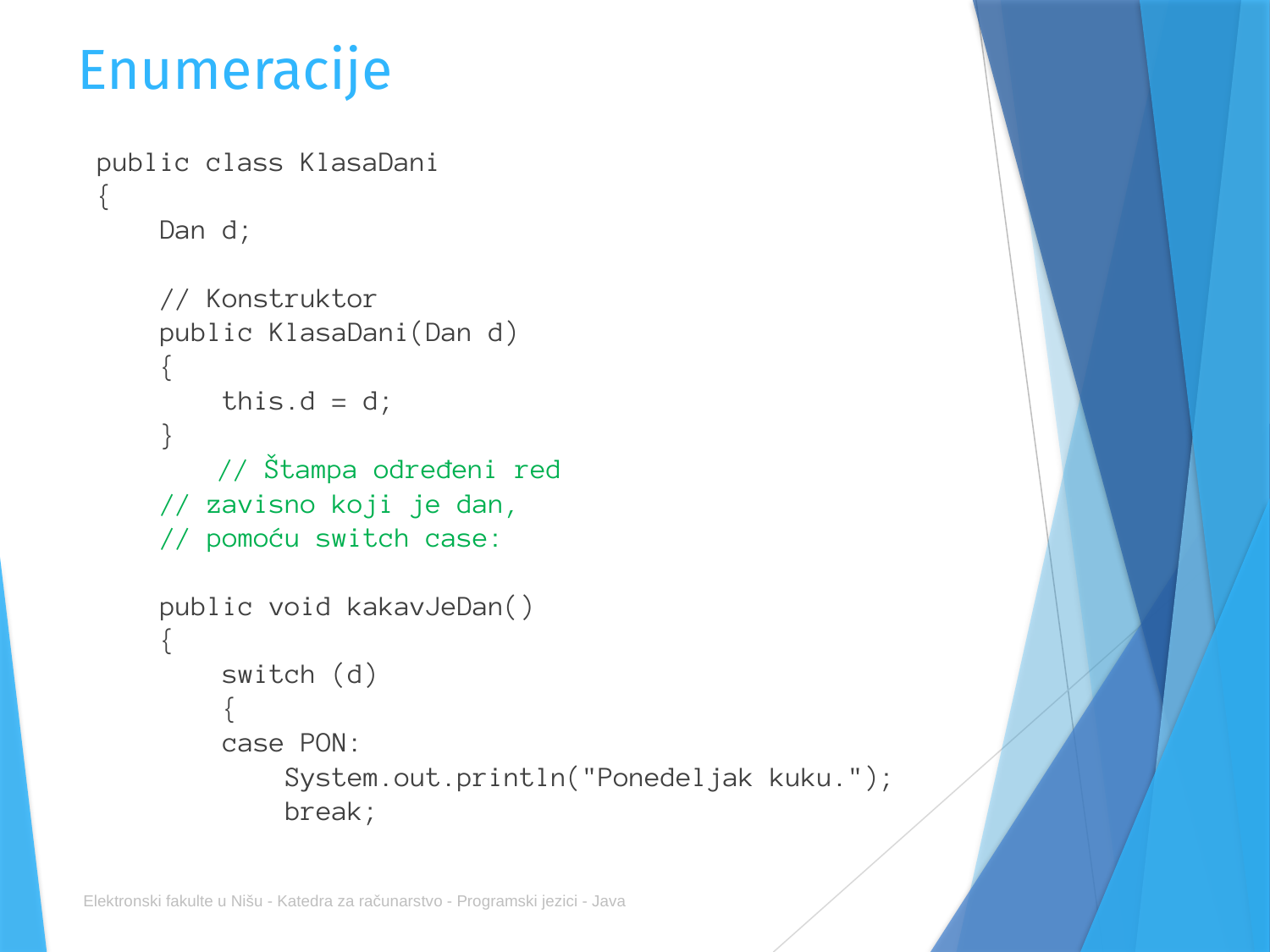

# Enumeracije
public class KlasaDani
{
    Dan d;

    // Konstruktor
    public KlasaDani(Dan d)
    {
        this.d = d;
    }
 	// Štampa određeni red
    // zavisno koji je dan,
    // pomoću switch case:

    public void kakavJeDan()
    {
        switch (d)
        {
        case PON:
            System.out.println("Ponedeljak kuku.");
            break;
Elektronski fakulte u Nišu - Katedra za računarstvo - Programski jezici - Java